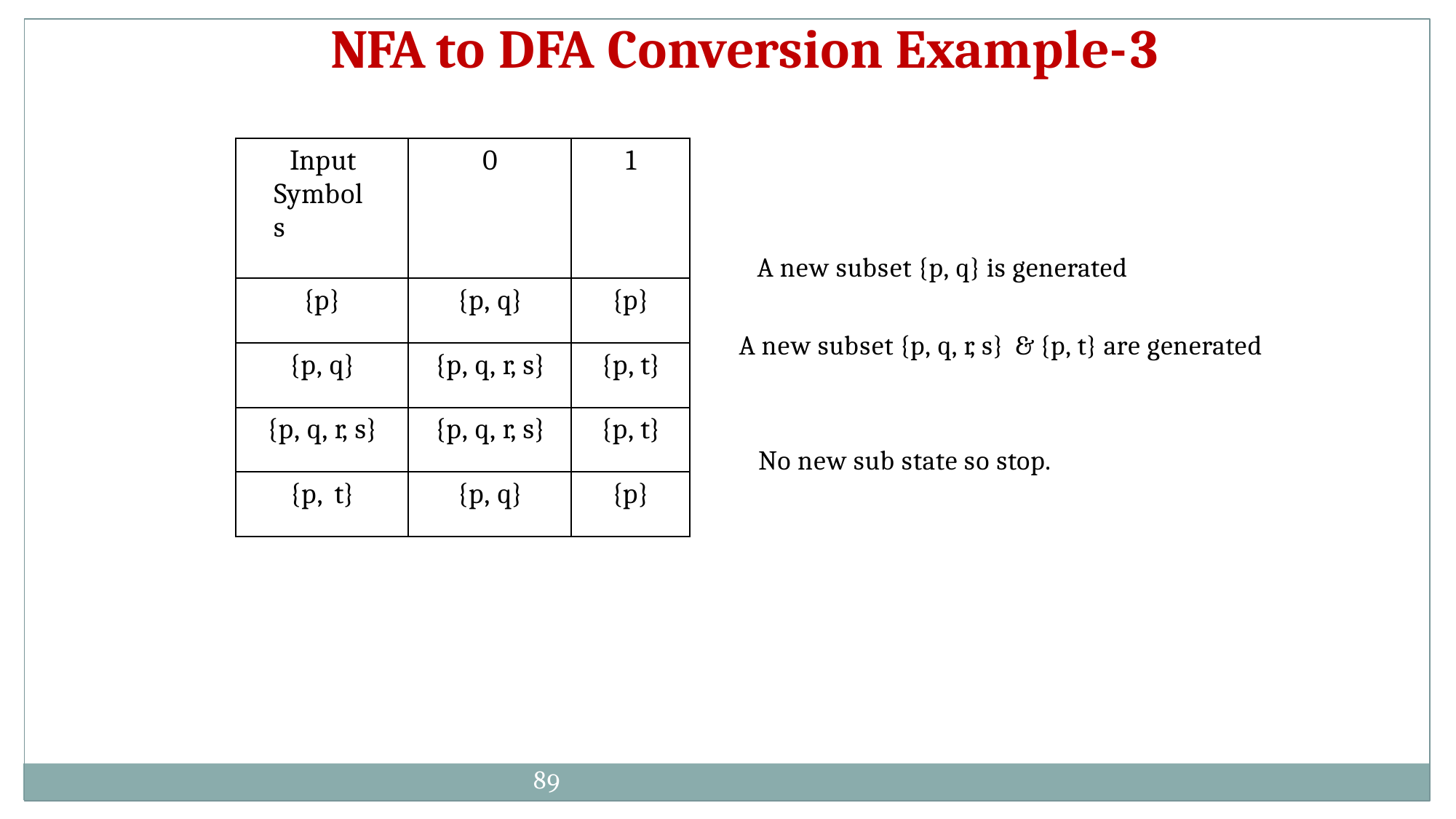

# NFA to DFA Conversion Example-3
| Input Symbols | 0 | 1 |
| --- | --- | --- |
| {p} | {p, q} | {p} |
| {p, q} | {p, q, r, s} | {p, t} |
| {p, q, r, s} | {p, q, r, s} | {p, t} |
| {p, t} | {p, q} | {p} |
A new subset {p, q} is generated

A new subset {p, q, r, s} & {p, t} are generated
No new sub state so stop.
89